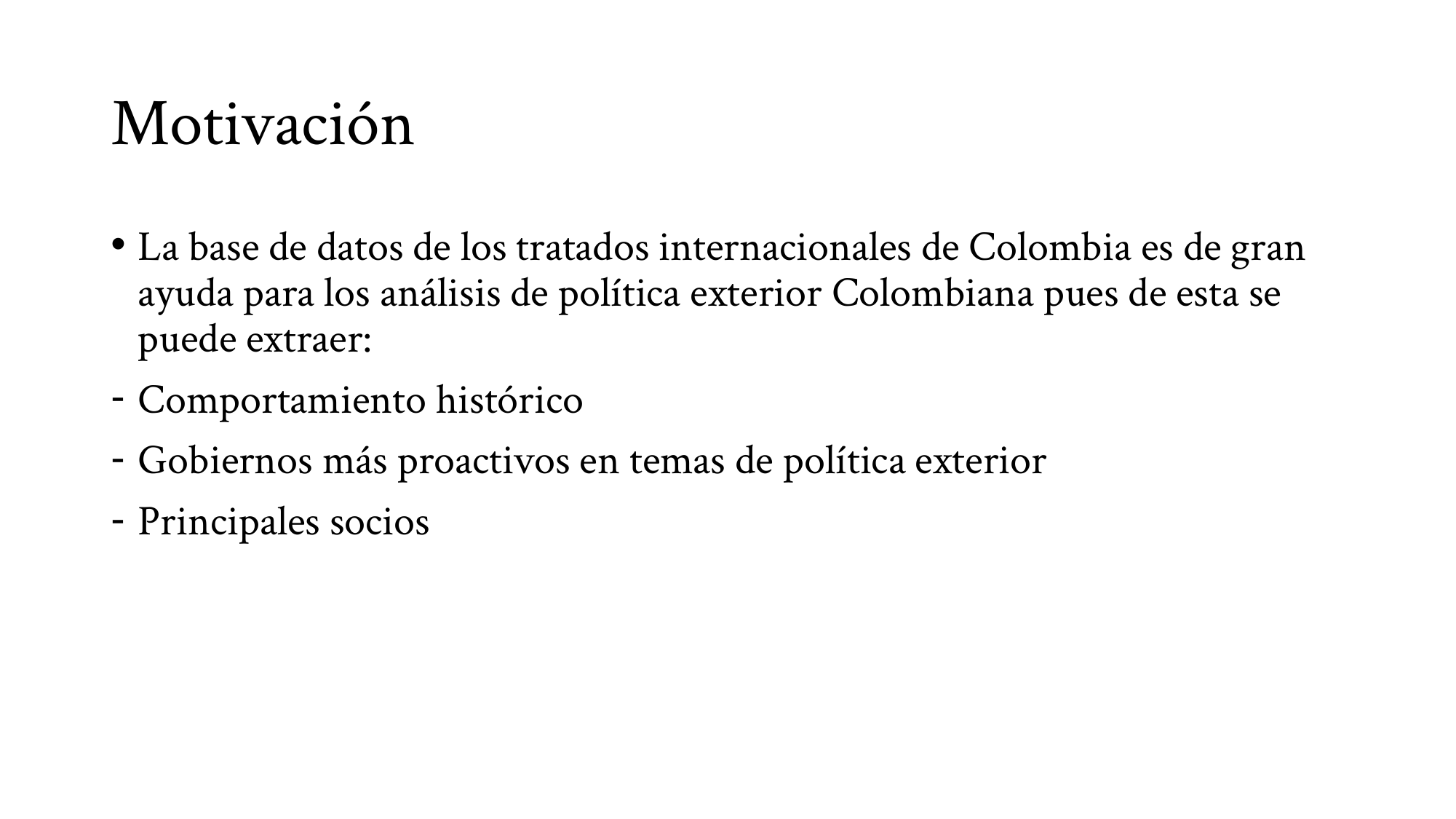

# Motivación
La base de datos de los tratados internacionales de Colombia es de gran ayuda para los análisis de política exterior Colombiana pues de esta se puede extraer:
Comportamiento histórico
Gobiernos más proactivos en temas de política exterior
Principales socios